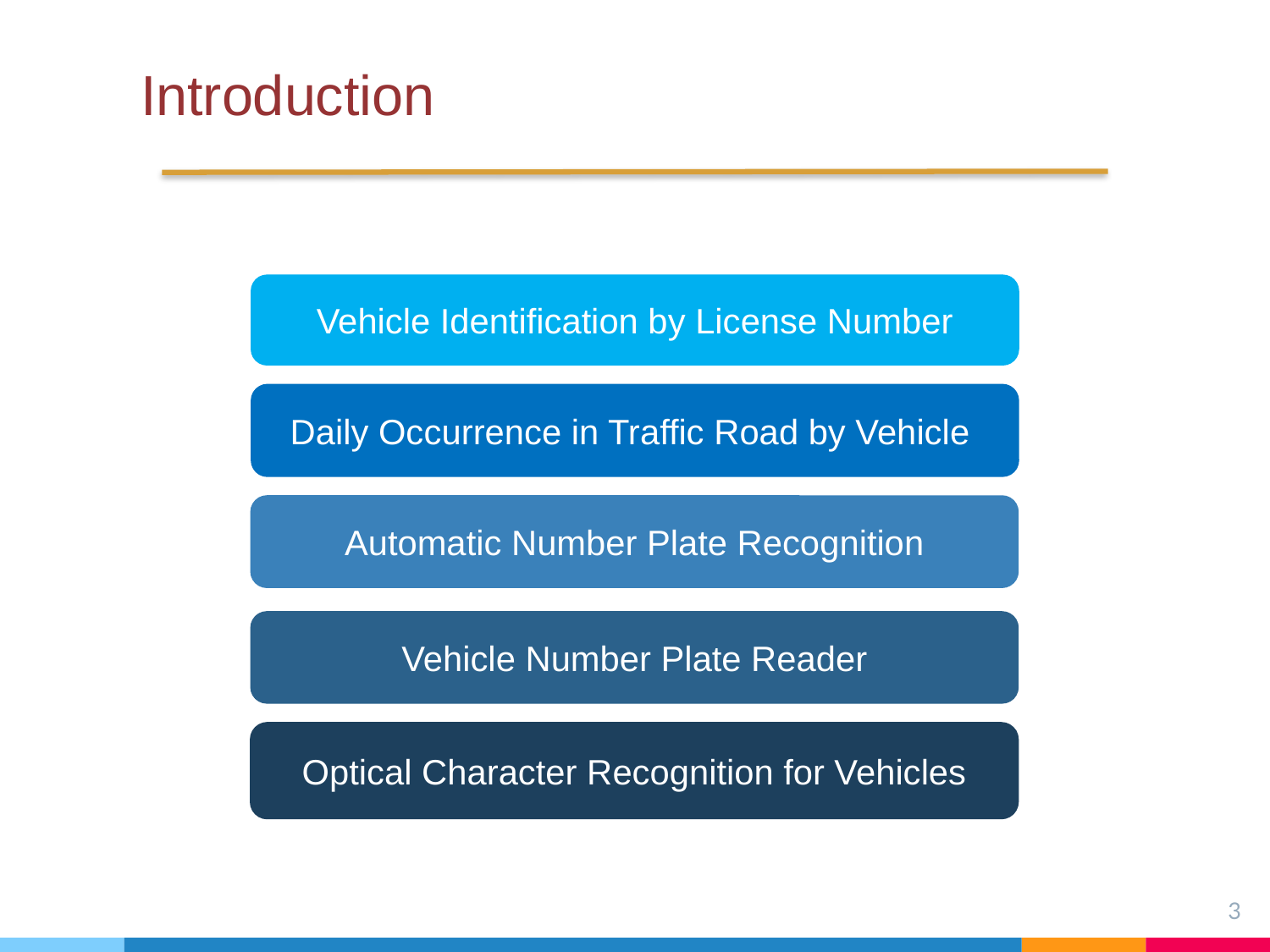

# Introduction
Vehicle Identification by License Number
Daily Occurrence in Traffic Road by Vehicle
Automatic Number Plate Recognition
Vehicle Number Plate Reader
Optical Character Recognition for Vehicles
3